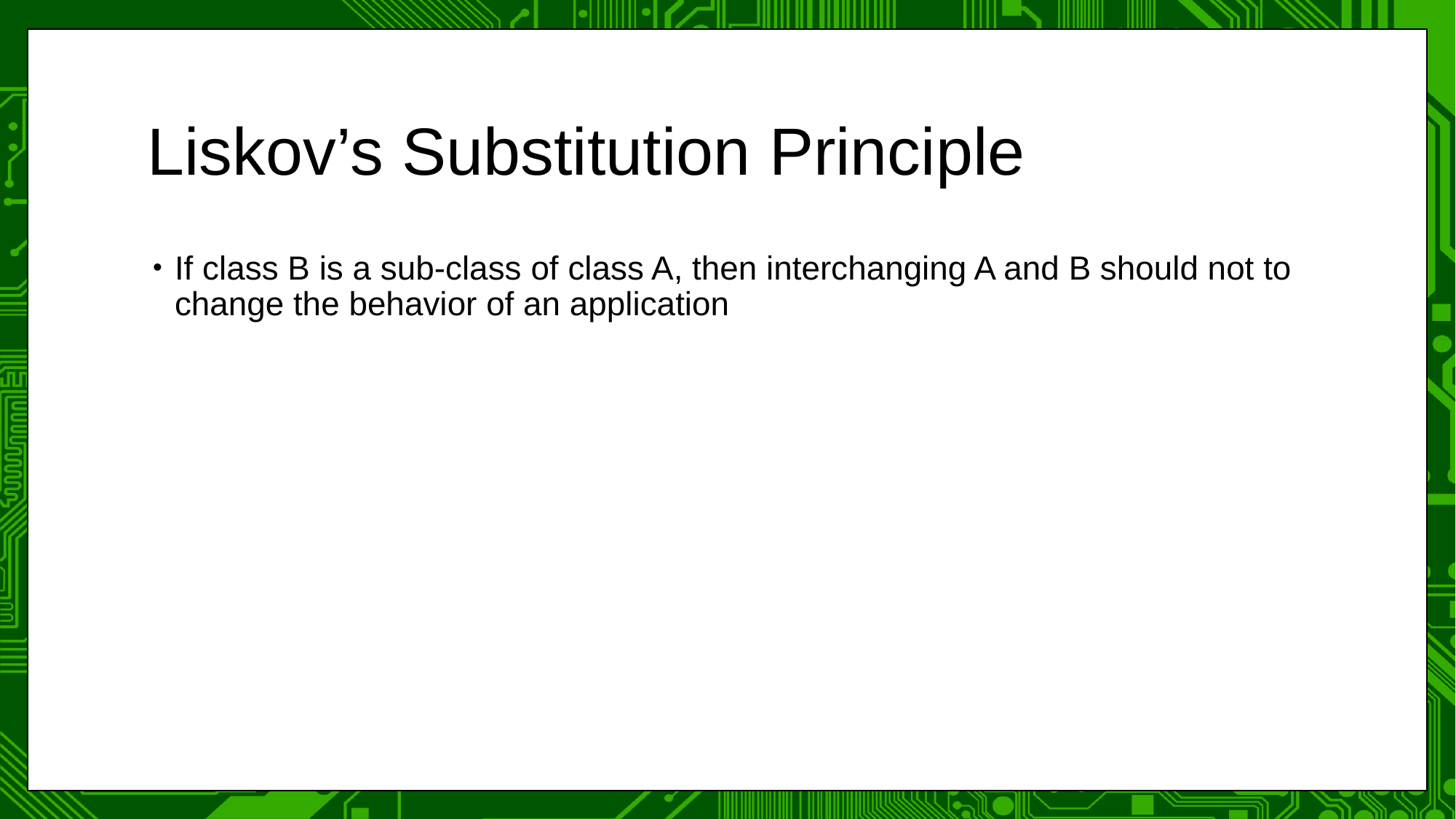

# Liskov’s Substitution Principle
If class B is a sub-class of class A, then interchanging A and B should not to change the behavior of an application